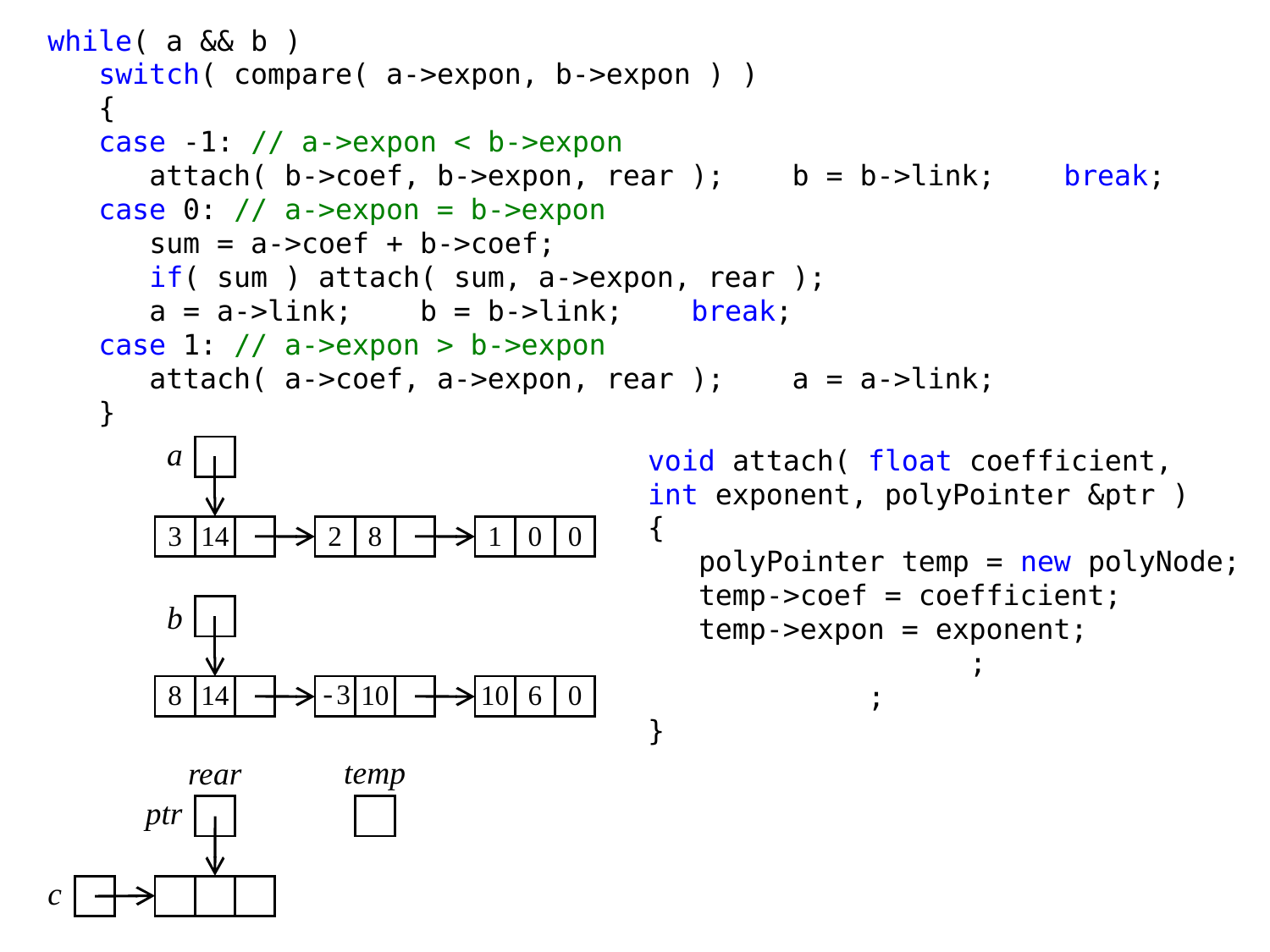

while( a && b )
   switch( compare( a->expon, b->expon ) )
   {
   case -1: // a->expon < b->expon
      attach( b->coef, b->expon, rear );    b = b->link;    break;
   case 0: // a->expon = b->expon
      sum = a->coef + b->coef;
      if( sum ) attach( sum, a->expon, rear );
      a = a->link;    b = b->link;    break;
   case 1: // a->expon > b->expon
      attach( a->coef, a->expon, rear );    a = a->link;
   }
void attach( float coefficient,  int exponent, polyPointer &ptr )
{
   polyPointer temp = new polyNode;
   temp->coef = coefficient;
   temp->expon = exponent;
   ptr->link = temp;
   ptr = temp;
}
a
|  |
| --- |
| 3 | 14 |  |  | 2 | 8 |  |  | 1 | 0 | 0 |
| --- | --- | --- | --- | --- | --- | --- | --- | --- | --- | --- |
b
|  |
| --- |
| 8 | 14 |  |  | -3 | 10 |  |  | 10 | 6 | 0 |
| --- | --- | --- | --- | --- | --- | --- | --- | --- | --- | --- |
temp
rear
ptr
|  |
| --- |
|  |
| --- |
c
|  |
| --- |
|  |  |  |
| --- | --- | --- |